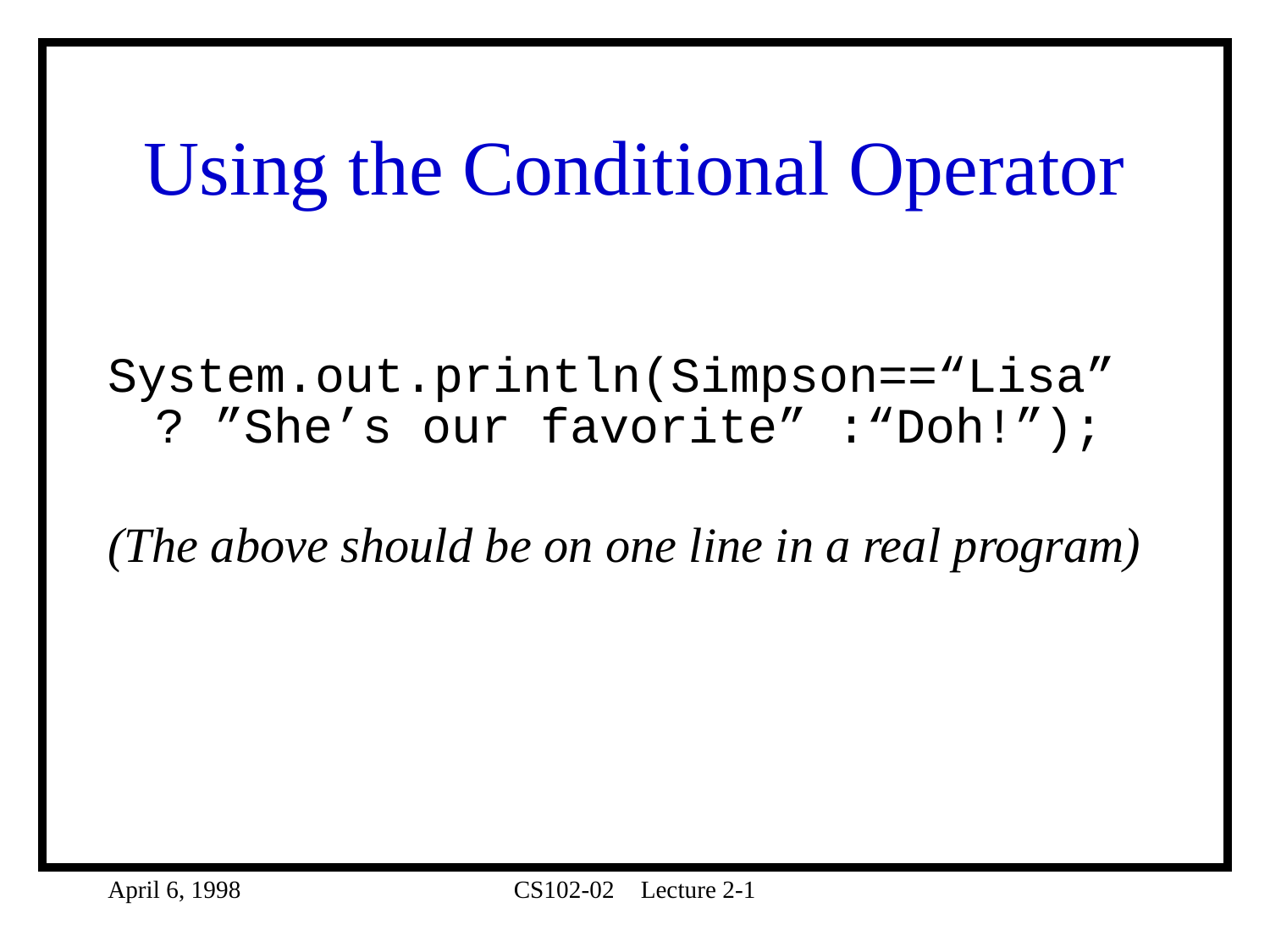

# Using the Conditional Operator

System.out.println(Simpson==“Lisa”
	? ”She’s our favorite” :“Doh!”);

(The above should be on one line in a real program)